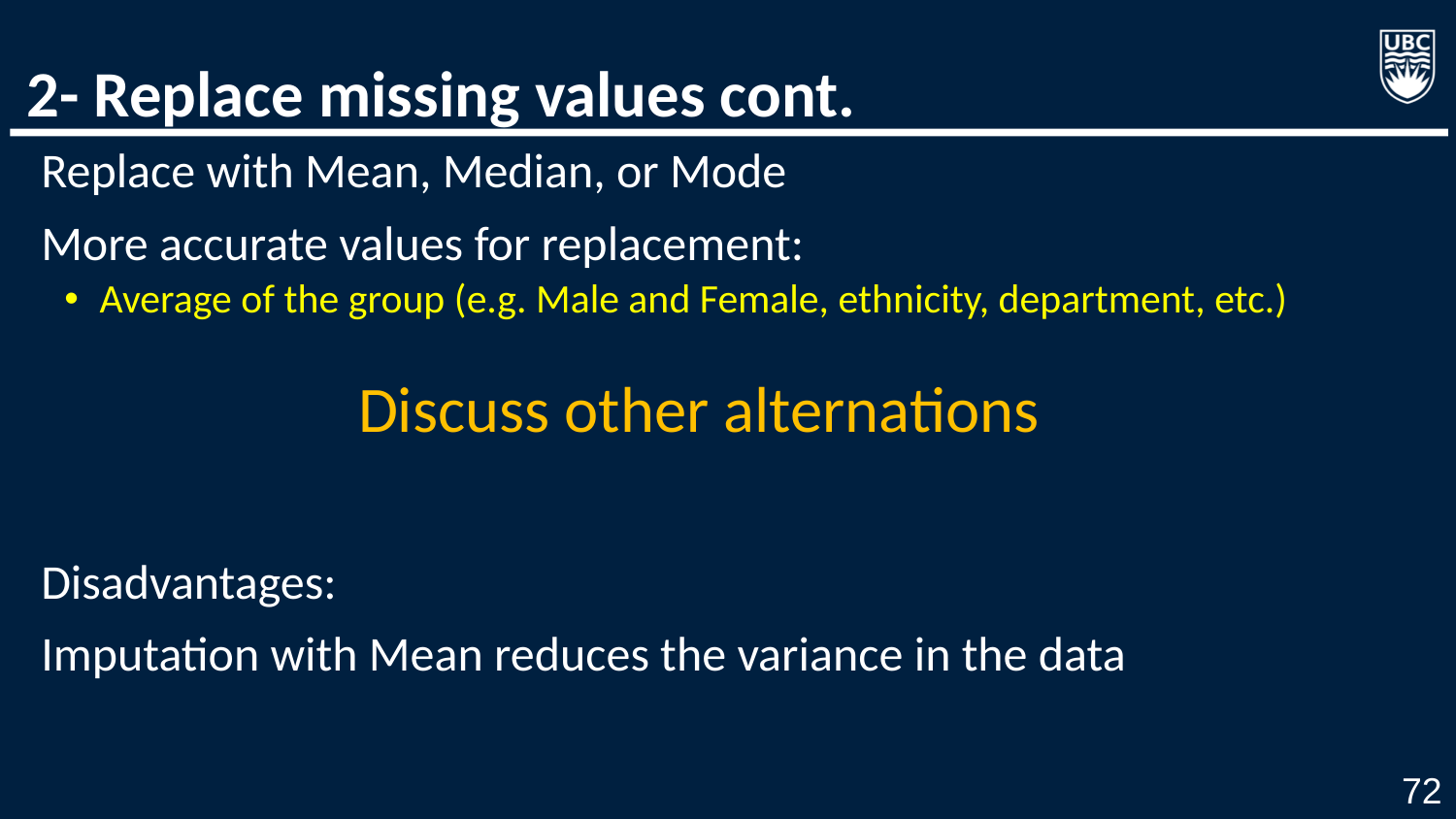

# 2- Replace missing values cont.
Replace with Mean, Median, or Mode
More accurate values for replacement:
Average of the group (e.g. Male and Female, ethnicity, department, etc.)

Disadvantages:
Imputation with Mean reduces the variance in the data
Discuss other alternations